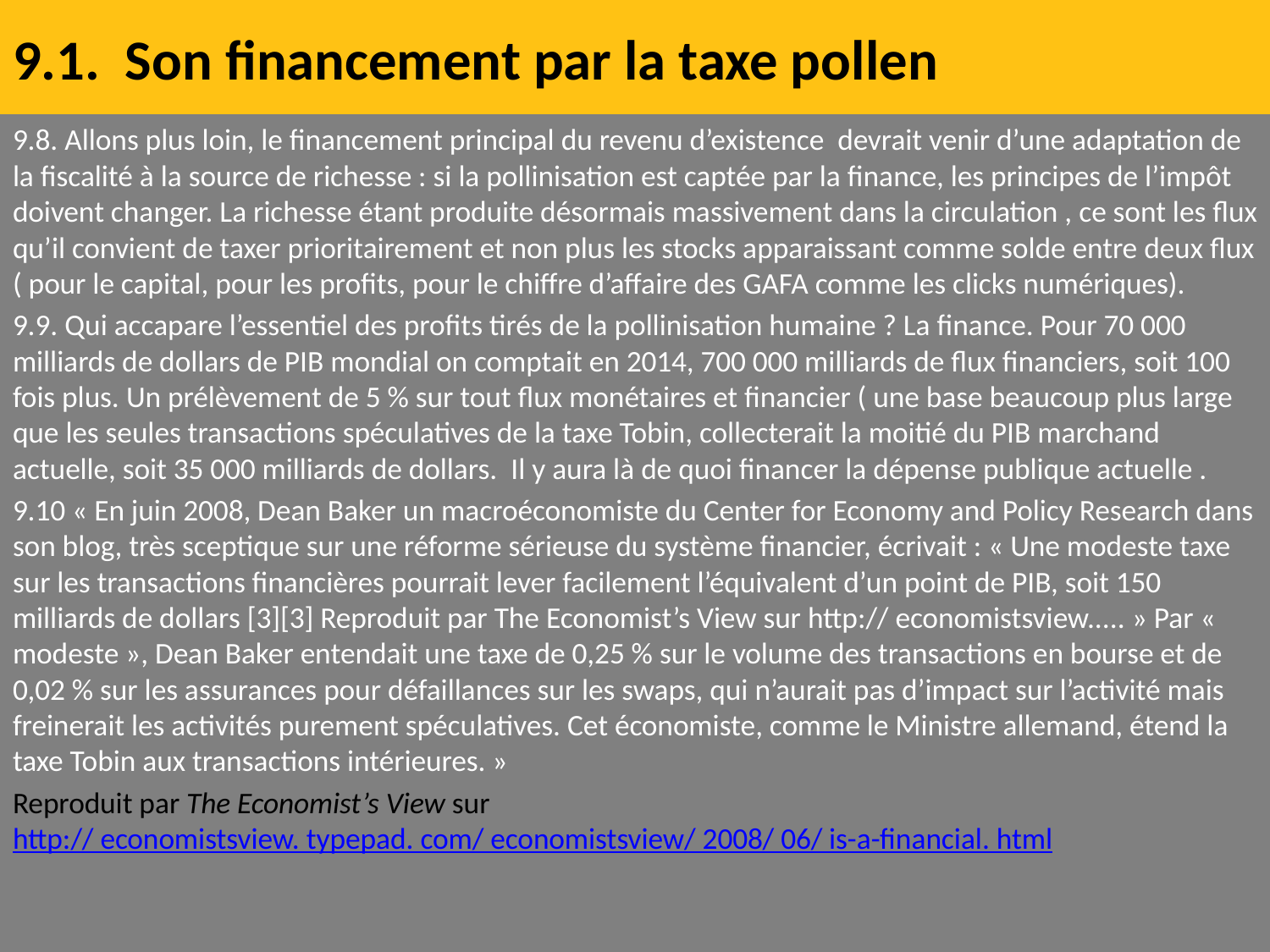

# 9.1.  Son financement par la taxe pollen
9.8. Allons plus loin, le financement principal du revenu d’existence  devrait venir d’une adaptation de la fiscalité à la source de richesse : si la pollinisation est captée par la finance, les principes de l’impôt doivent changer. La richesse étant produite désormais massivement dans la circulation , ce sont les flux qu’il convient de taxer prioritairement et non plus les stocks apparaissant comme solde entre deux flux ( pour le capital, pour les profits, pour le chiffre d’affaire des GAFA comme les clicks numériques).
9.9. Qui accapare l’essentiel des profits tirés de la pollinisation humaine ? La finance. Pour 70 000 milliards de dollars de PIB mondial on comptait en 2014, 700 000 milliards de flux financiers, soit 100 fois plus. Un prélèvement de 5 % sur tout flux monétaires et financier ( une base beaucoup plus large que les seules transactions spéculatives de la taxe Tobin, collecterait la moitié du PIB marchand actuelle, soit 35 000 milliards de dollars.  Il y aura là de quoi financer la dépense publique actuelle .
9.10 « En juin 2008, Dean Baker un macroéconomiste du Center for Economy and Policy Research dans son blog, très sceptique sur une réforme sérieuse du système financier, écrivait : « Une modeste taxe sur les transactions financières pourrait lever facilement l’équivalent d’un point de PIB, soit 150 milliards de dollars [3][3] Reproduit par The Economist’s View sur http:// economistsview..... » Par « modeste », Dean Baker entendait une taxe de 0,25 % sur le volume des transactions en bourse et de 0,02 % sur les assurances pour défaillances sur les swaps, qui n’aurait pas d’impact sur l’activité mais freinerait les activités purement spéculatives. Cet économiste, comme le Ministre allemand, étend la taxe Tobin aux transactions intérieures. »
Reproduit par The Economist’s View sur http:// economistsview. typepad. com/ economistsview/ 2008/ 06/ is-a-financial. html